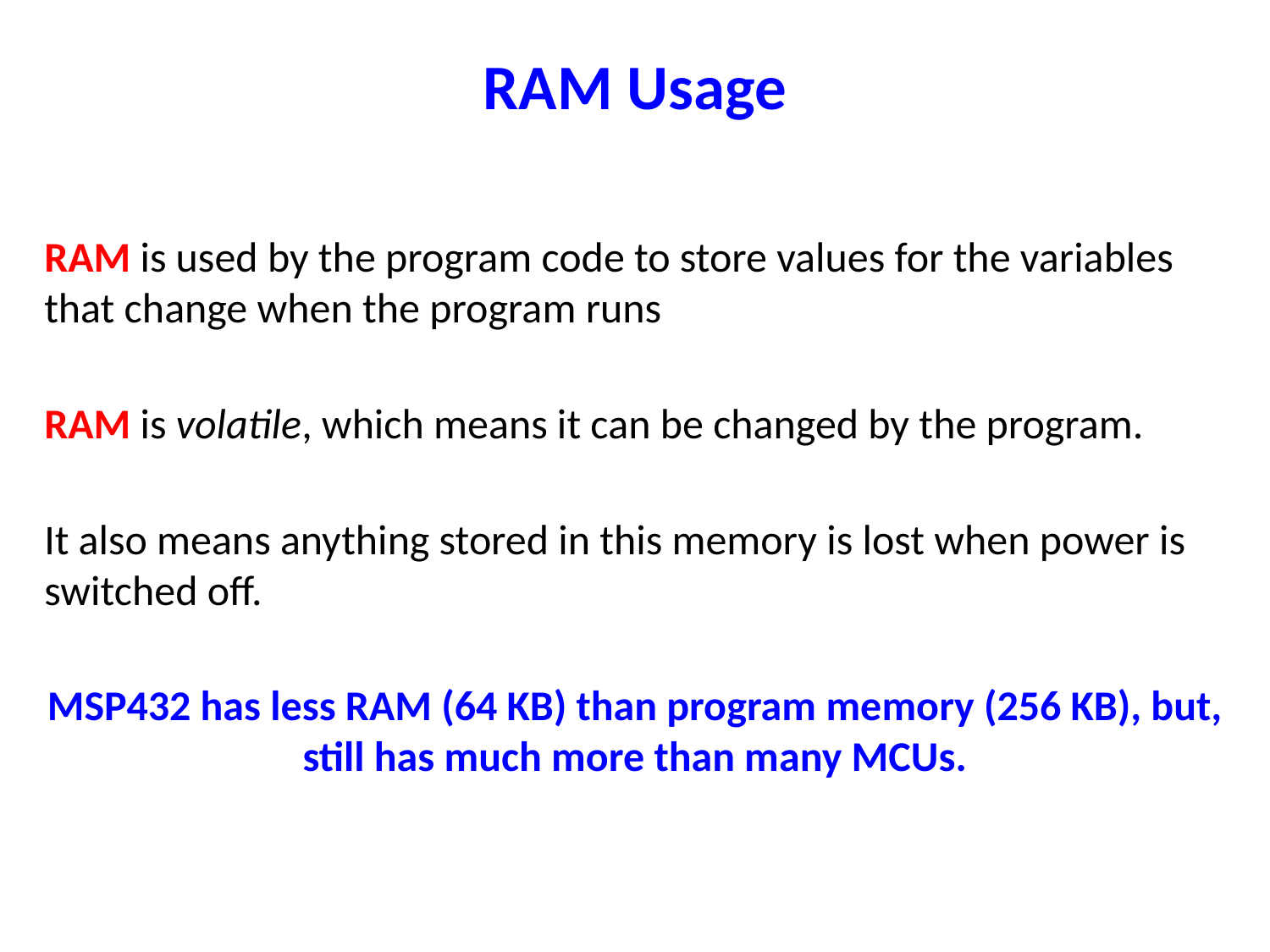

# RAM Usage
RAM is used by the program code to store values for the variables that change when the program runs

RAM is volatile, which means it can be changed by the program.

It also means anything stored in this memory is lost when power is switched off.

MSP432 has less RAM (64 KB) than program memory (256 KB), but, still has much more than many MCUs.